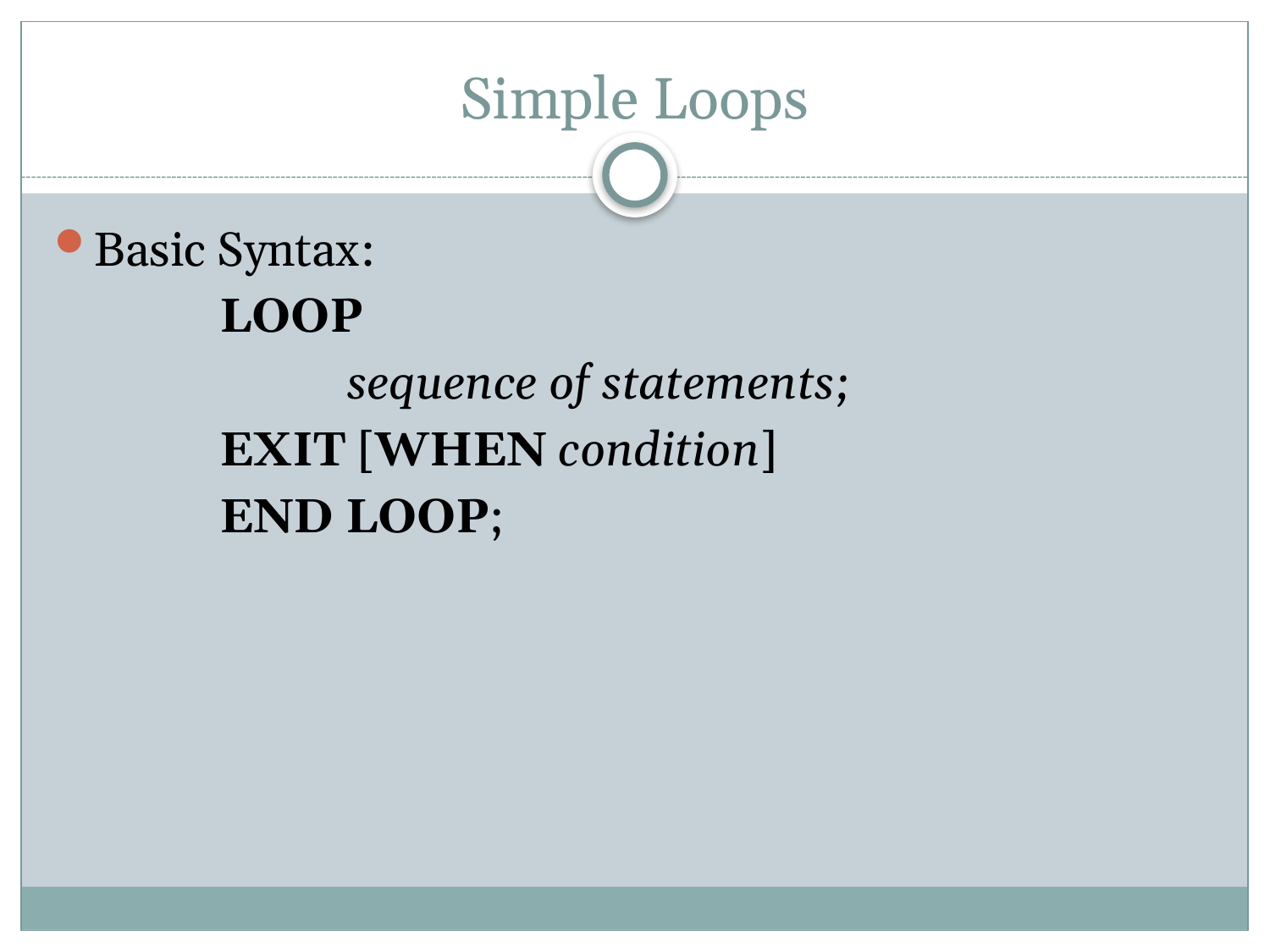

# Simple Loops
Basic Syntax:
		LOOP
			sequence of statements;
		EXIT [WHEN condition]
		END LOOP;